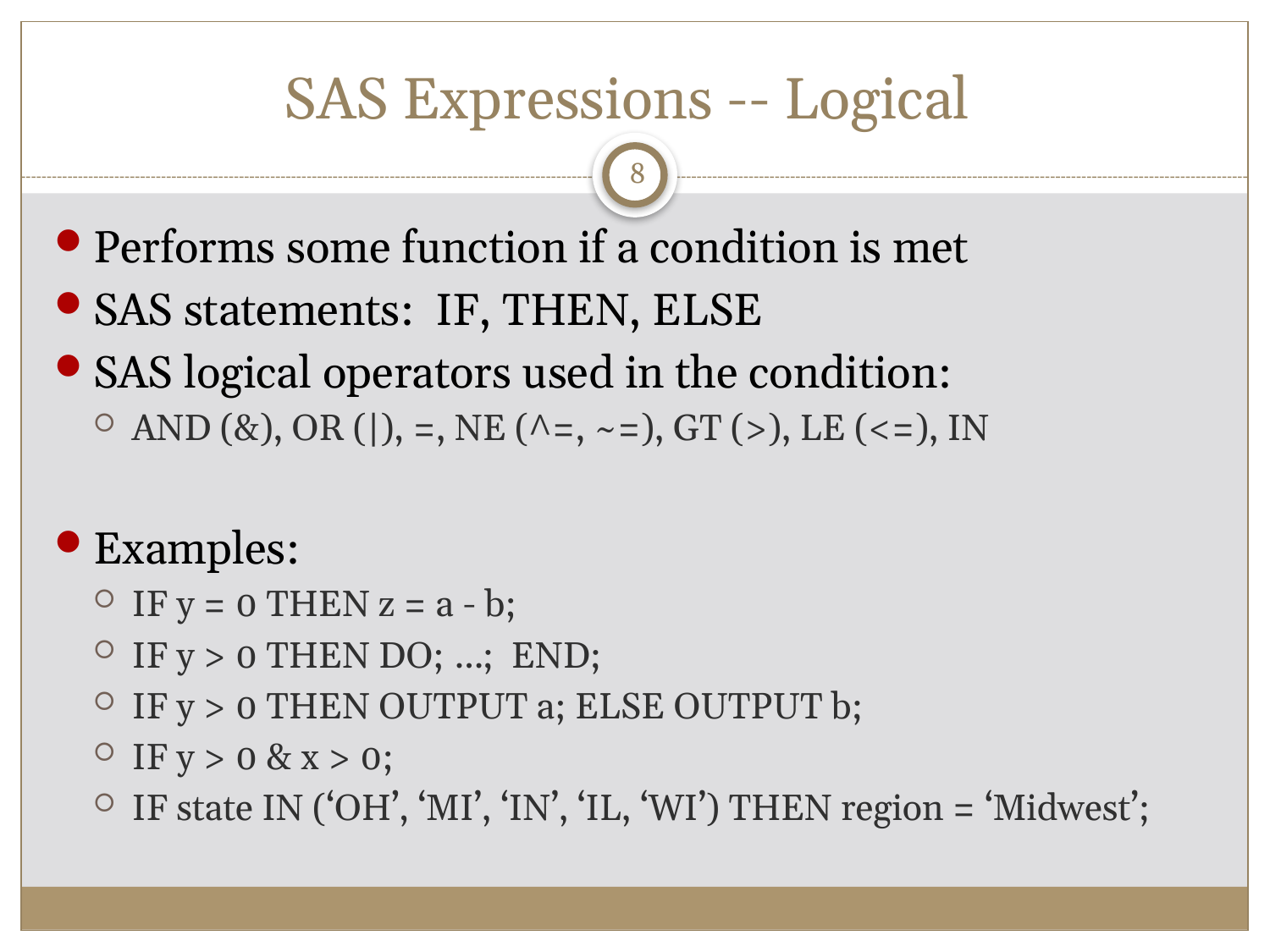

# SAS Expressions -- Logical
8
Performs some function if a condition is met
SAS statements:  IF, THEN, ELSE
SAS logical operators used in the condition:
AND (&), OR (|), =, NE (^=, ~=), GT (>), LE (<=), IN

Examples:
IF y = 0 THEN z = a - b;
IF y > 0 THEN DO; …;  END;
IF y > 0 THEN OUTPUT a; ELSE OUTPUT b;
IF y > 0 & x > 0;
IF state IN (‘OH’, ‘MI’, ‘IN’, ‘IL, ‘WI’) THEN region = ‘Midwest’;